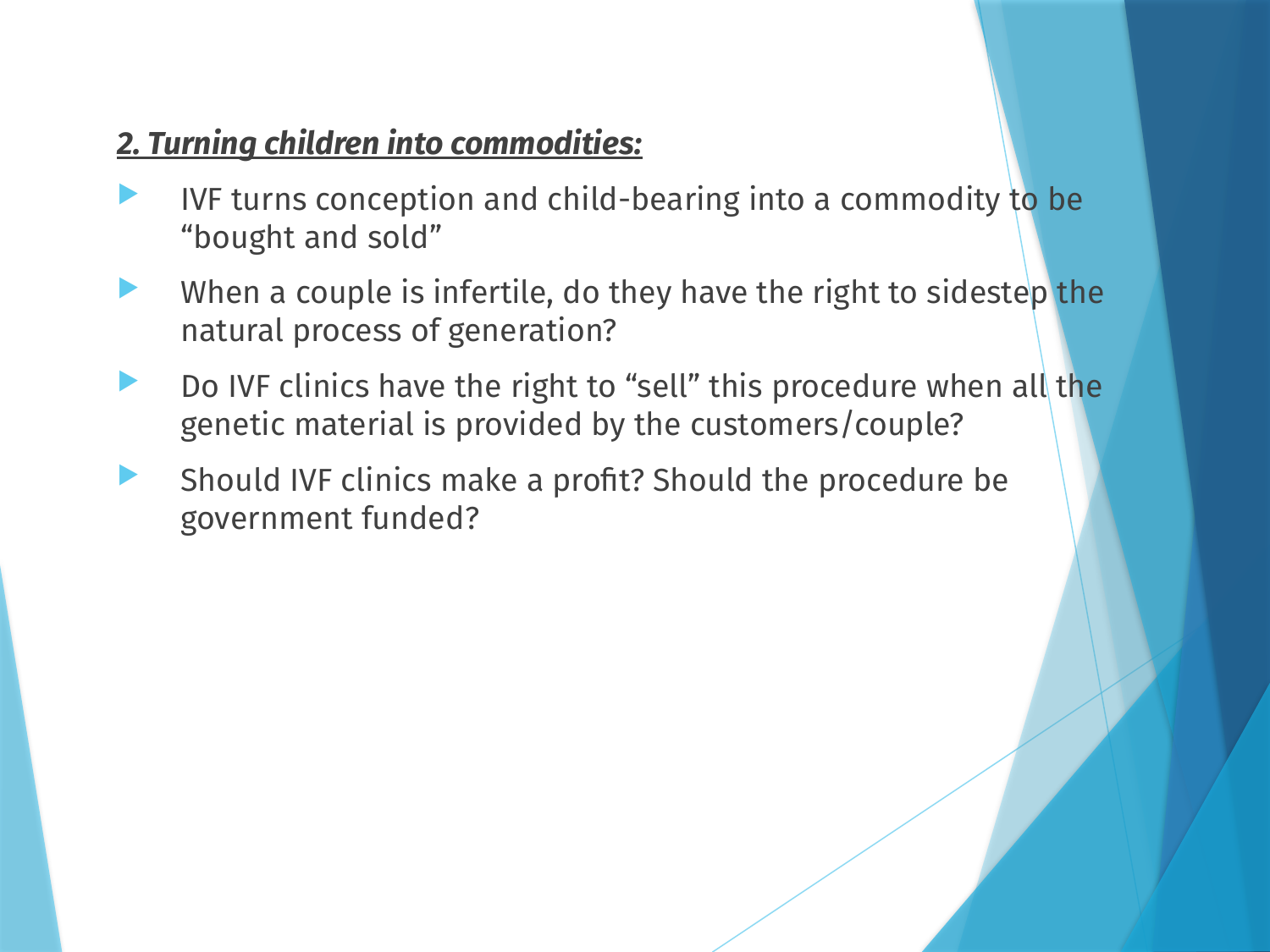

2. Turning children into commodities:
IVF turns conception and child-bearing into a commodity to be “bought and sold”
When a couple is infertile, do they have the right to sidestep the natural process of generation?
Do IVF clinics have the right to “sell” this procedure when all the genetic material is provided by the customers/couple?
Should IVF clinics make a profit? Should the procedure be government funded?